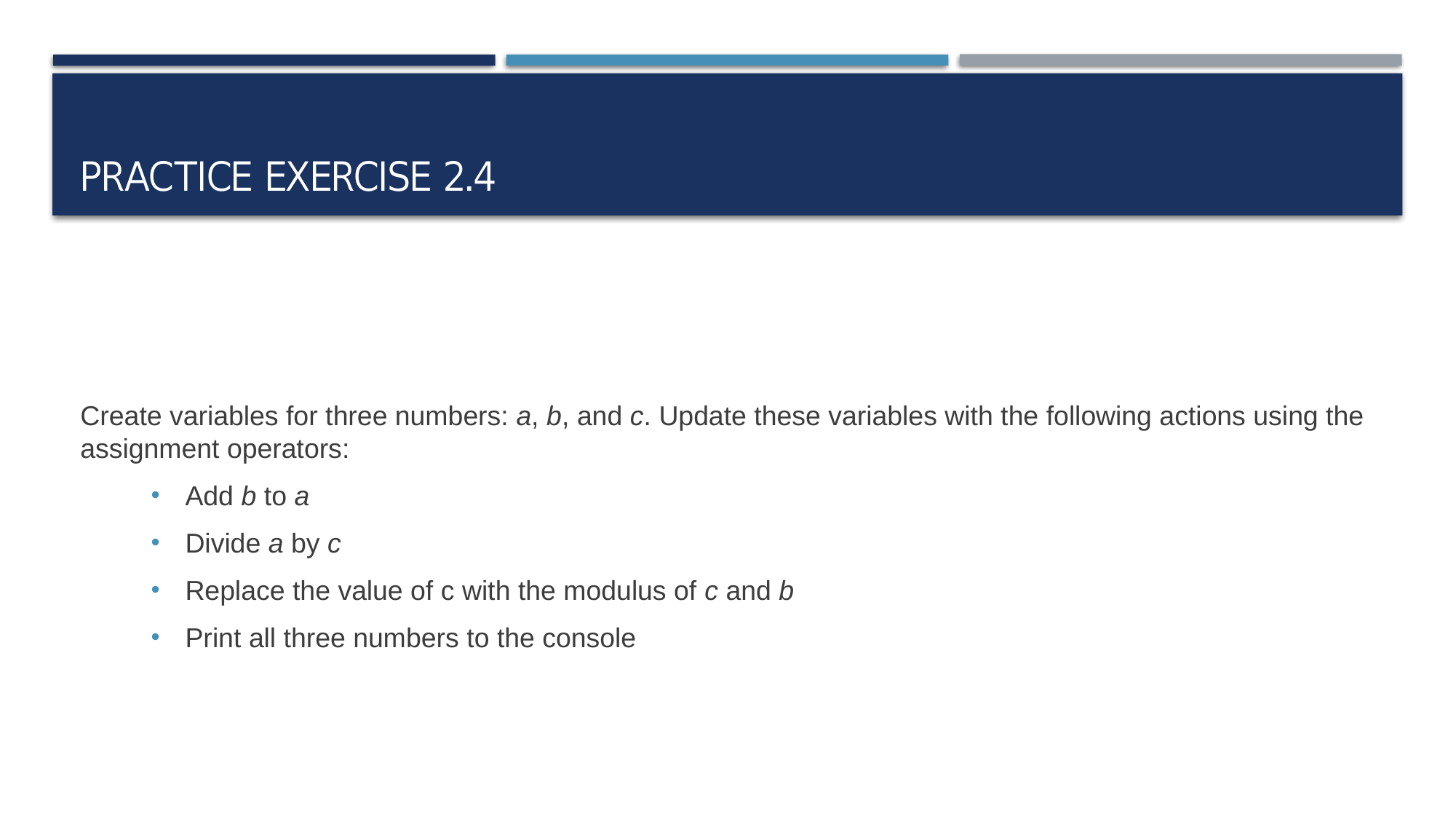

# Practice exercise 2.4
Create variables for three numbers: a, b, and c. Update these variables with the following actions using the assignment operators:
Add b to a
Divide a by c
Replace the value of c with the modulus of c and b
Print all three numbers to the console